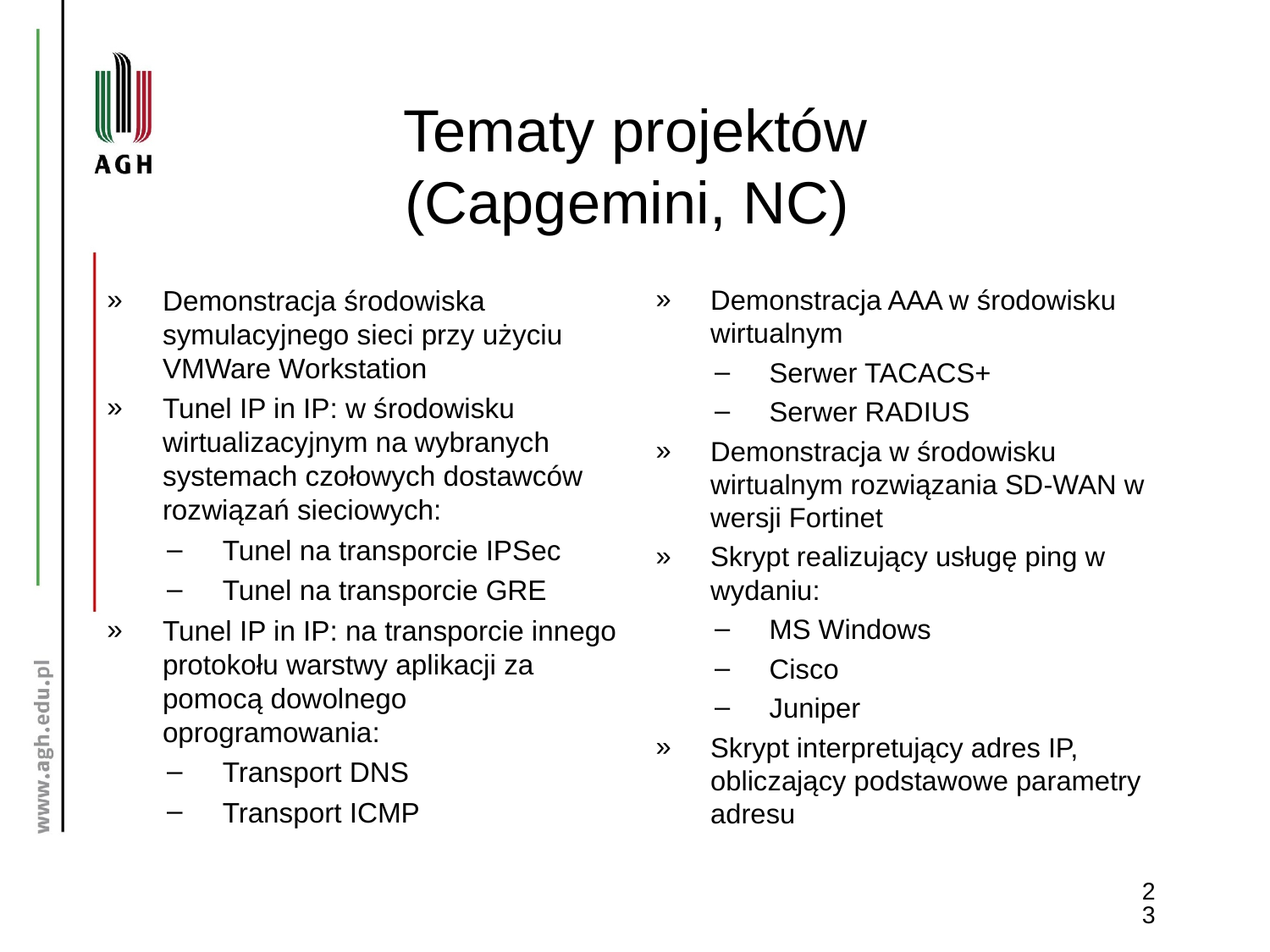

# Tematy projektów (Capgemini, NC)
Demonstracja środowiska symulacyjnego sieci przy użyciu VMWare Workstation
Tunel IP in IP: w środowisku wirtualizacyjnym na wybranych systemach czołowych dostawców rozwiązań sieciowych:
Tunel na transporcie IPSec
Tunel na transporcie GRE
Tunel IP in IP: na transporcie innego protokołu warstwy aplikacji za pomocą dowolnego oprogramowania:
Transport DNS
Transport ICMP
Demonstracja AAA w środowisku wirtualnym
Serwer TACACS+
Serwer RADIUS
Demonstracja w środowisku wirtualnym rozwiązania SD-WAN w wersji Fortinet
Skrypt realizujący usługę ping w wydaniu:
MS Windows
Cisco
Juniper
Skrypt interpretujący adres IP, obliczający podstawowe parametry adresu
23